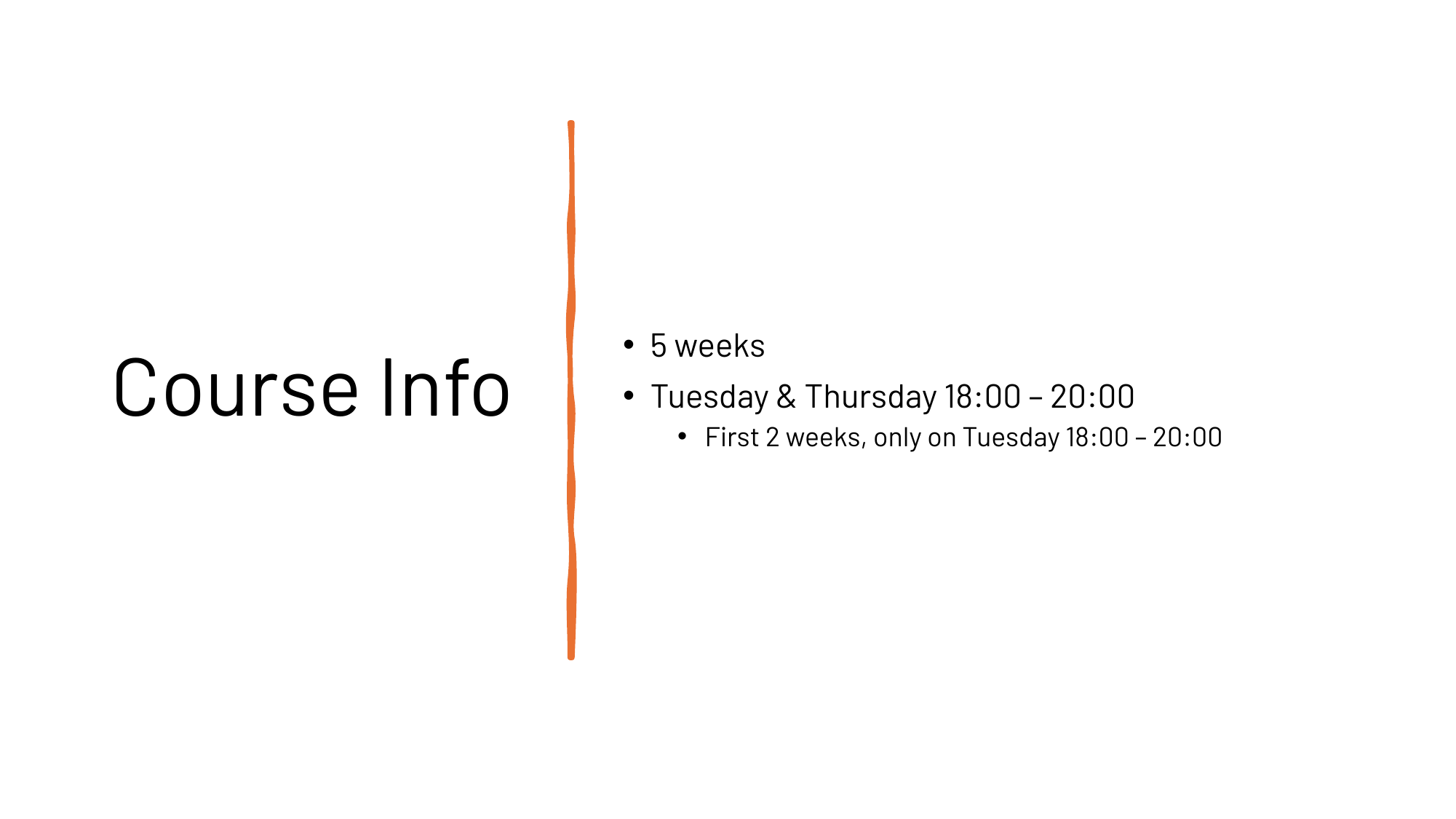

# Course Info
5 weeks
Tuesday & Thursday 18:00 – 20:00
First 2 weeks, only on Tuesday 18:00 – 20:00